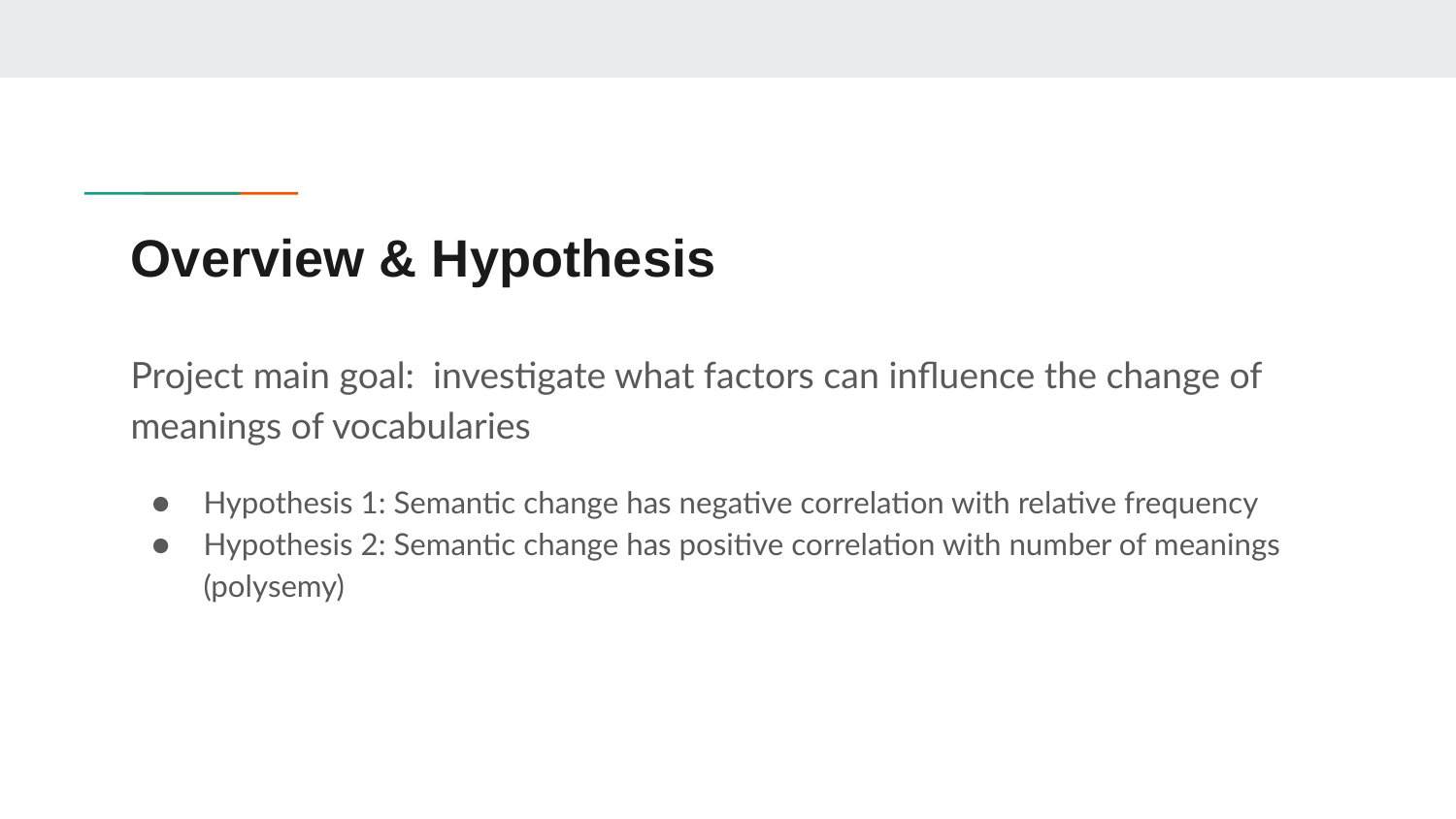

# Overview & Hypothesis
Project main goal:  investigate what factors can influence the change of meanings of vocabularies
Hypothesis 1: Semantic change has negative correlation with relative frequency
Hypothesis 2: Semantic change has positive correlation with number of meanings (polysemy)